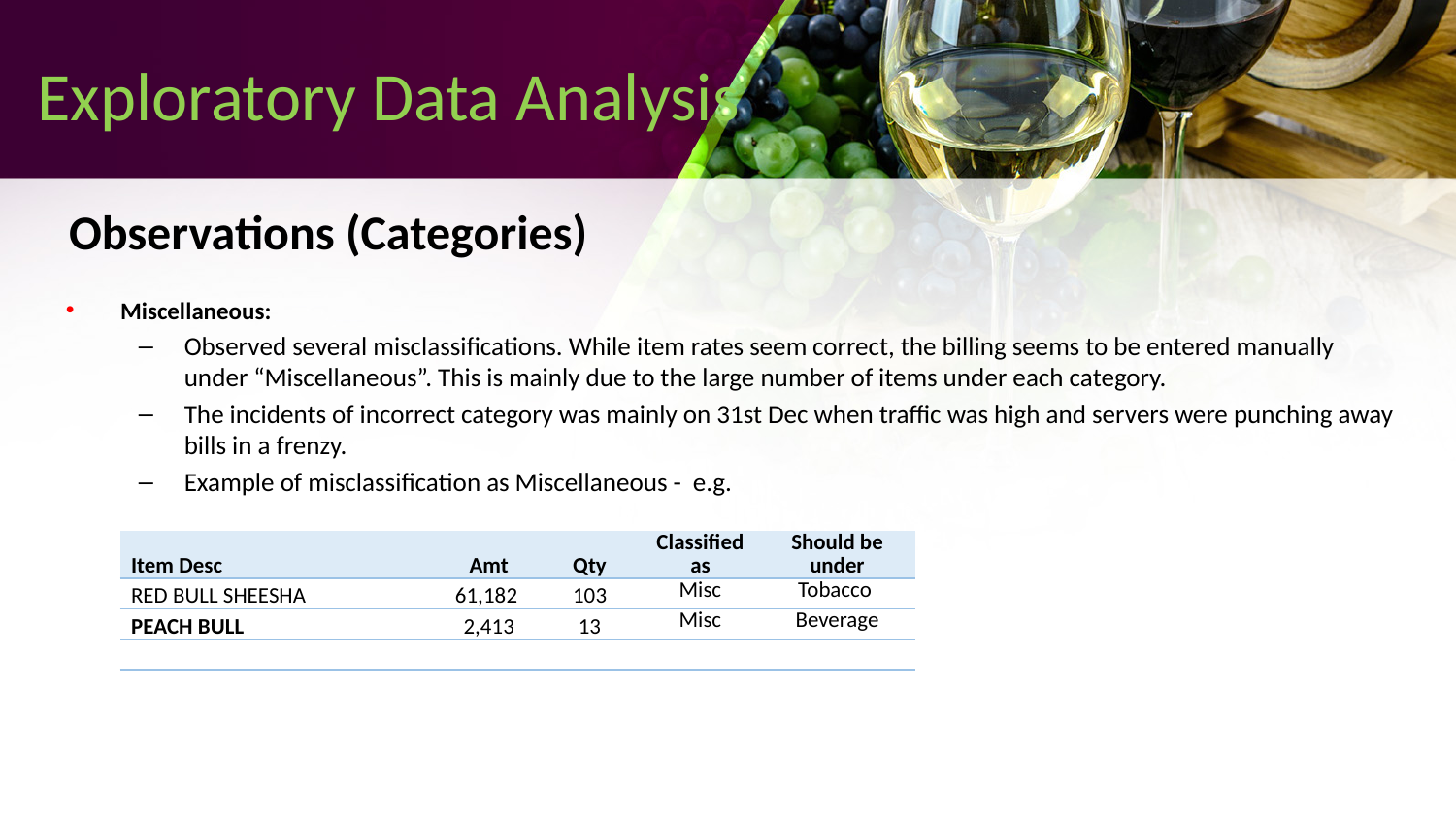

# Exploratory Data Analysis
Observations (Categories)
Miscellaneous:
Observed several misclassifications. While item rates seem correct, the billing seems to be entered manually under “Miscellaneous”. This is mainly due to the large number of items under each category.
The incidents of incorrect category was mainly on 31st Dec when traffic was high and servers were punching away bills in a frenzy.
Example of misclassification as Miscellaneous -  e.g.
| Item Desc | Amt | Qty | Classified as | Should be under |
| --- | --- | --- | --- | --- |
| RED BULL SHEESHA | 61,182 | 103 | Misc | Tobacco |
| PEACH BULL | 2,413 | 13 | Misc | Beverage |
|  |  |  |  |  |